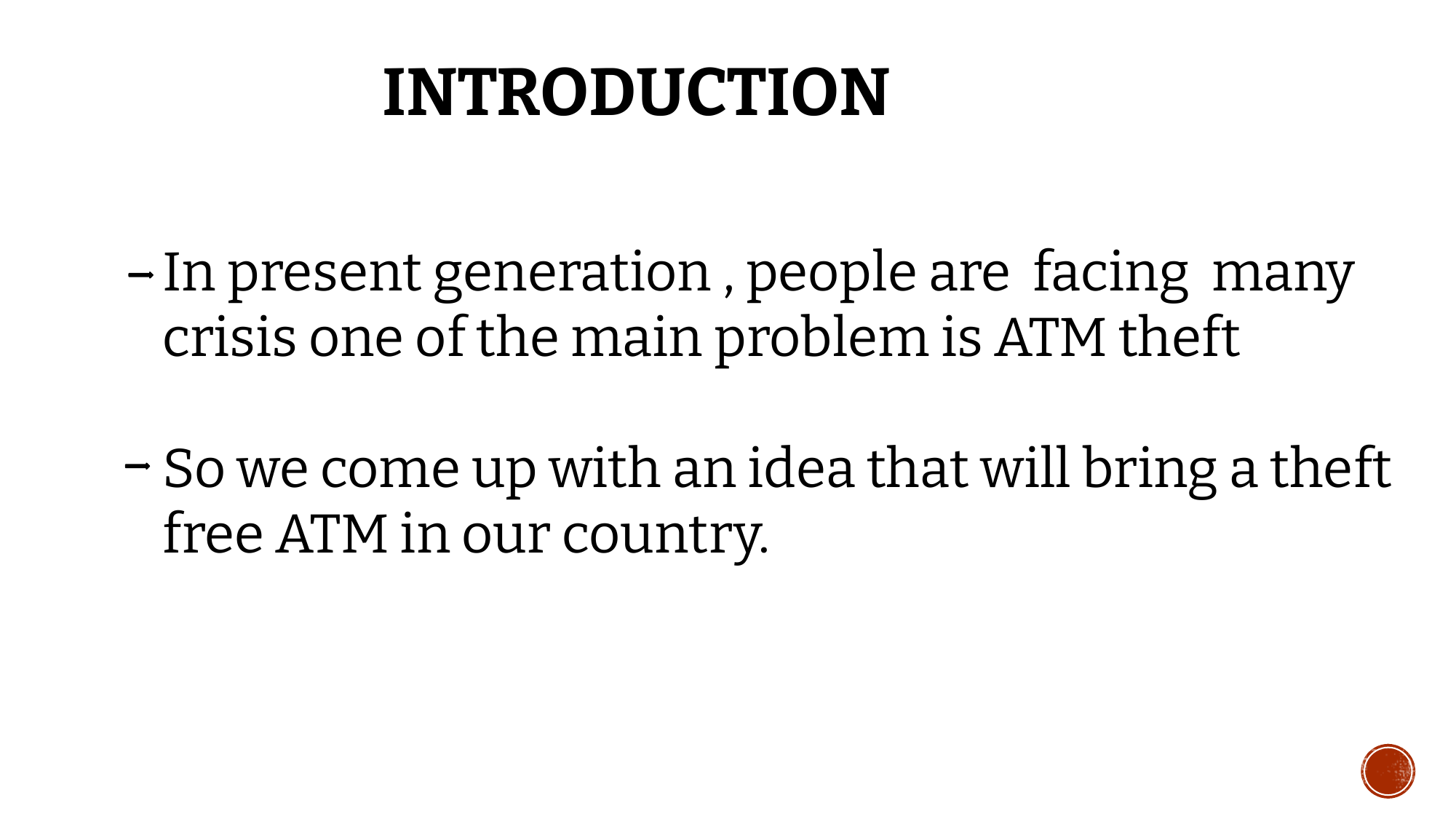

INTRODUCTION
In present generation , people are  facing  many crisis one of the main problem is ATM theft

So we come up with an idea that will bring a theft free ATM in our country.